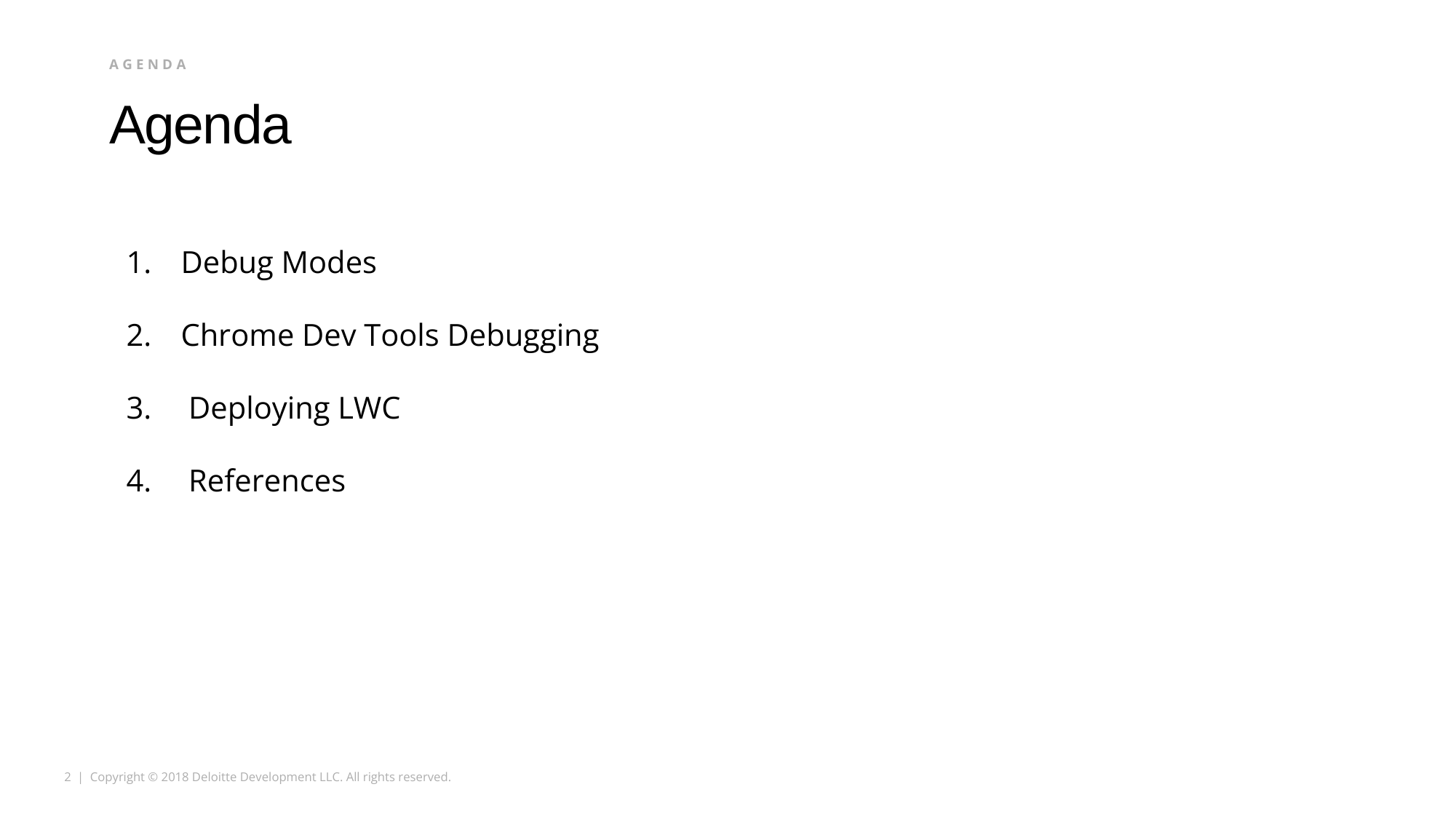

agenda
# Agenda
Debug Modes

Chrome Dev Tools Debugging

 Deploying LWC

 References